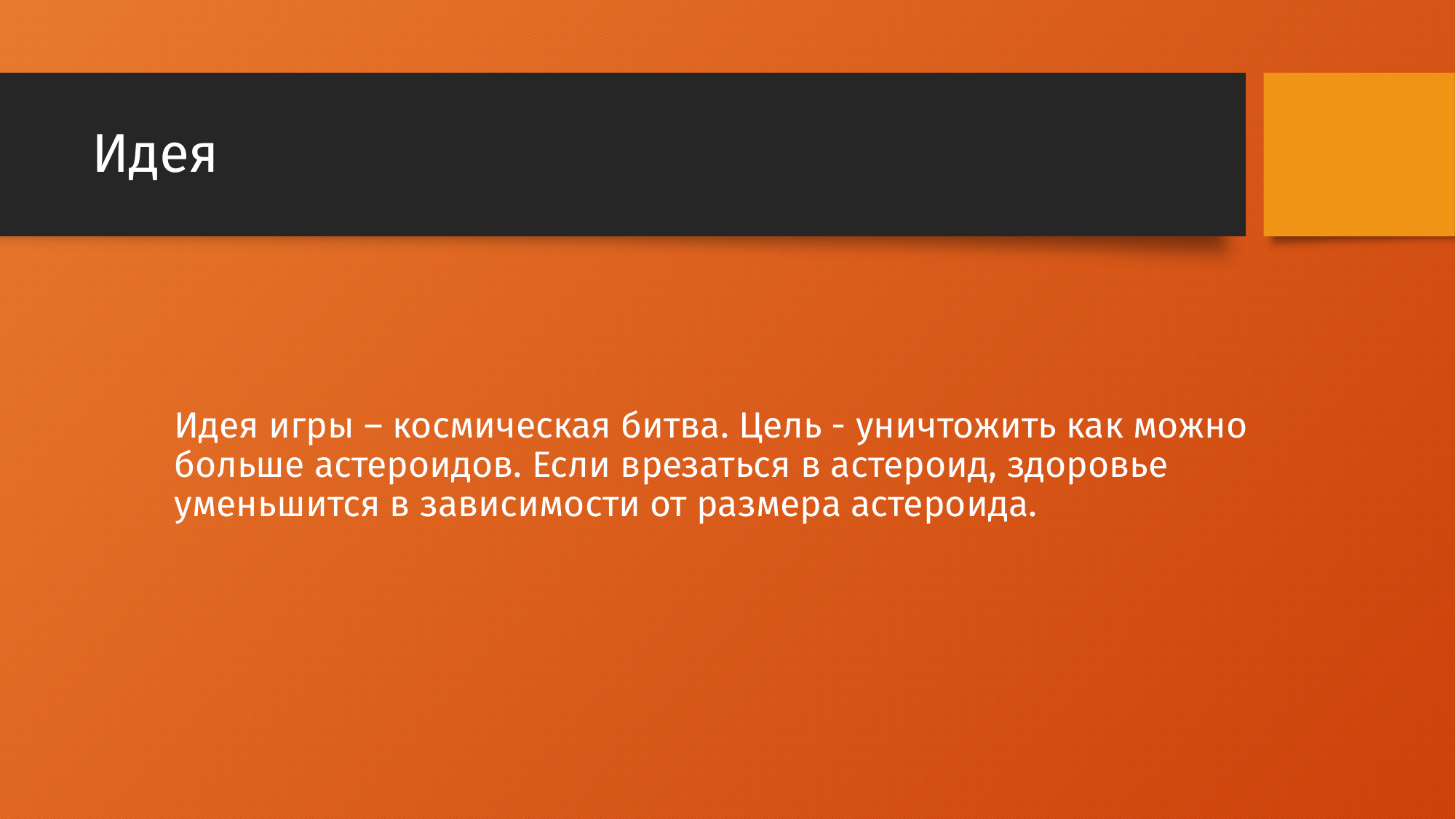

# Идея
Идея игры – космическая битва. Цель - уничтожить как можно больше астероидов. Если врезаться в астероид, здоровье уменьшится в зависимости от размера астероида.